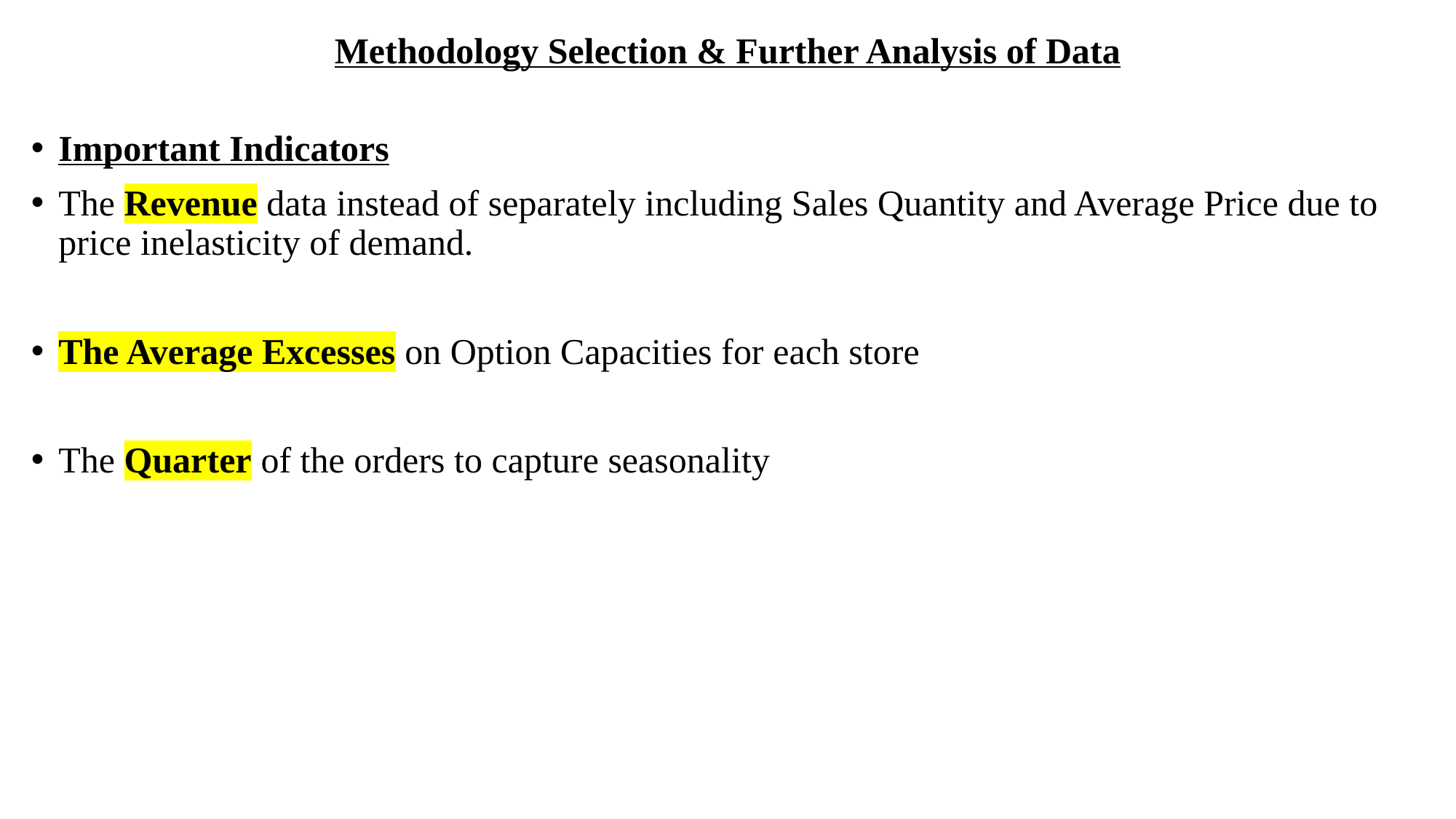

# Methodology Selection & Further Analysis of Data
Important Indicators
The Revenue data instead of separately including Sales Quantity and Average Price due to price inelasticity of demand.

The Average Excesses on Option Capacities for each store

The Quarter of the orders to capture seasonality